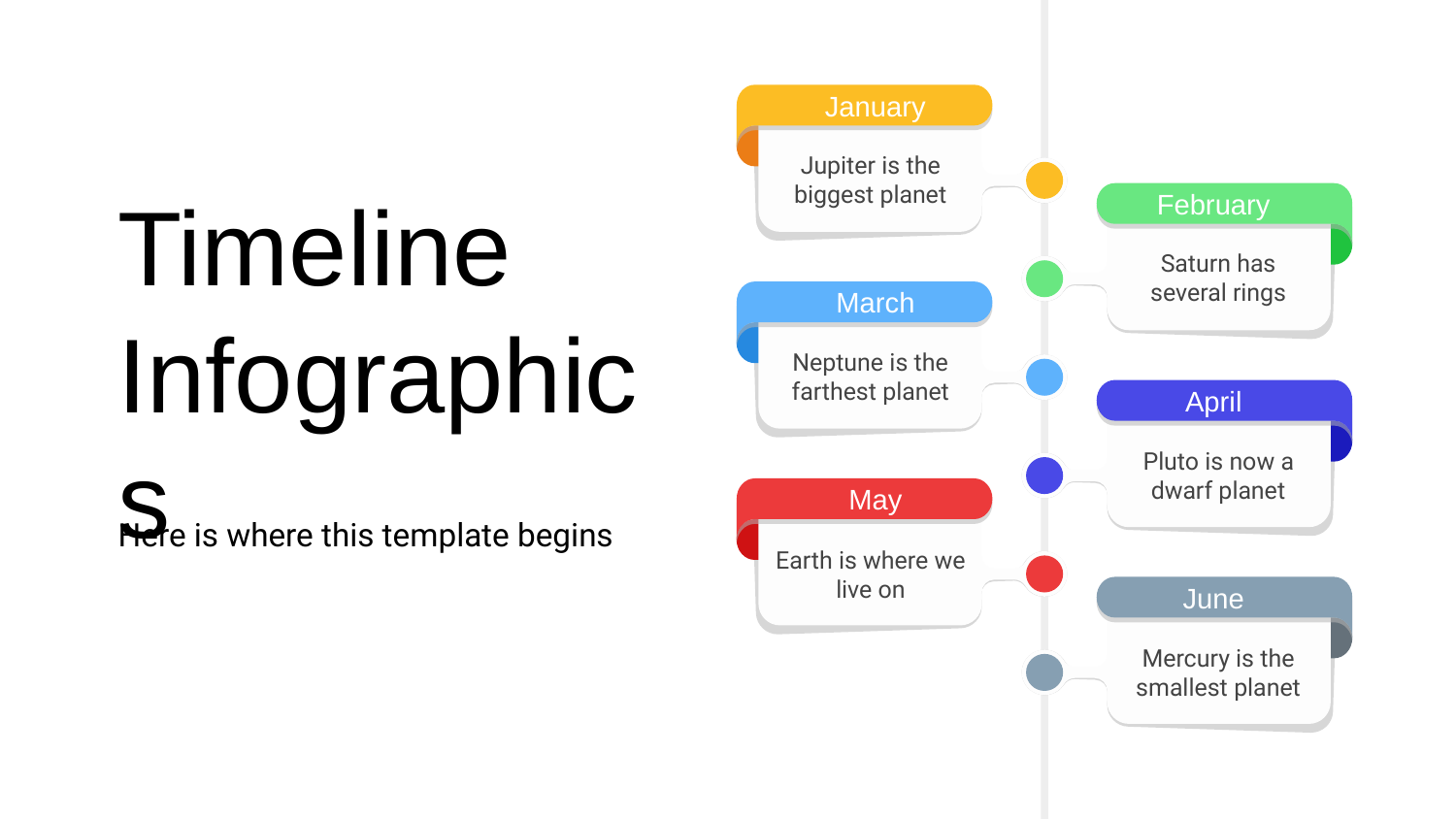

January

Jupiter is the biggest planet

February

Saturn has several rings

# Timeline Infographics

March

Neptune is the farthest planet

April

Pluto is now a dwarf planet

May

Earth is where we live on

Here is where this template begins

June

Mercury is the smallest planet